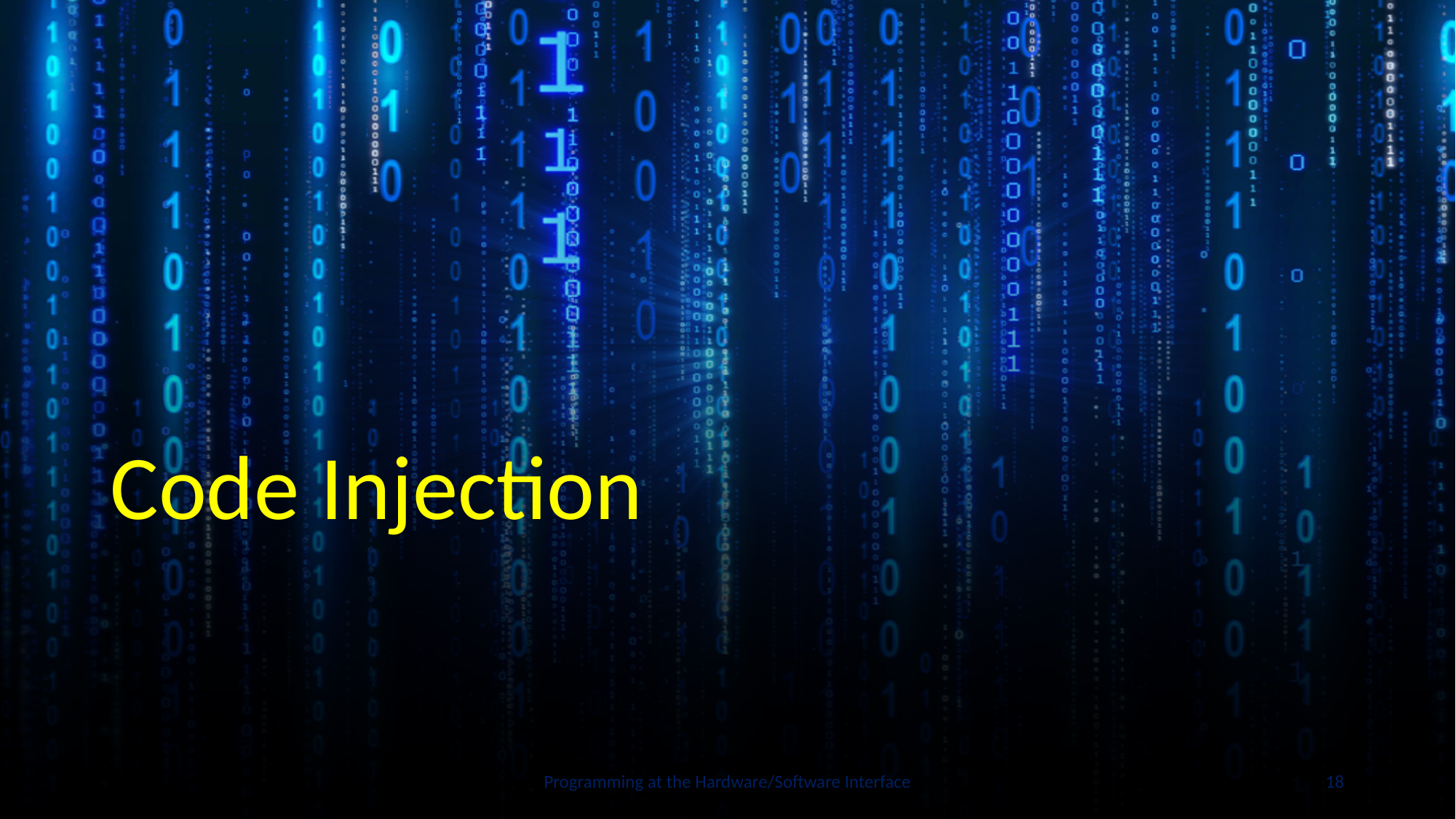

# Code Injection

Programming at the Hardware/Software Interface
18